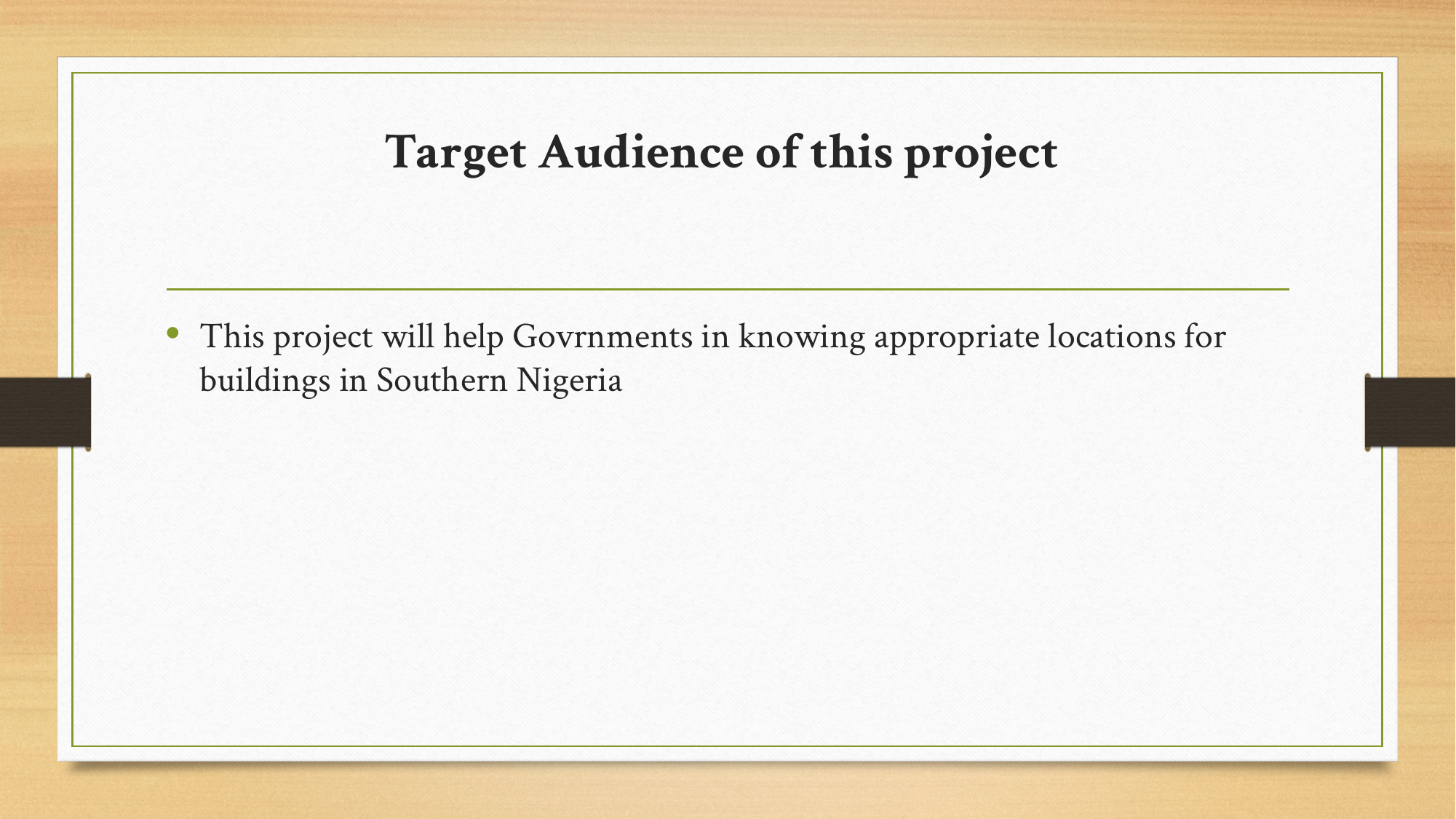

# Target Audience of this project
This project will help Govrnments in knowing appropriate locations for buildings in Southern Nigeria